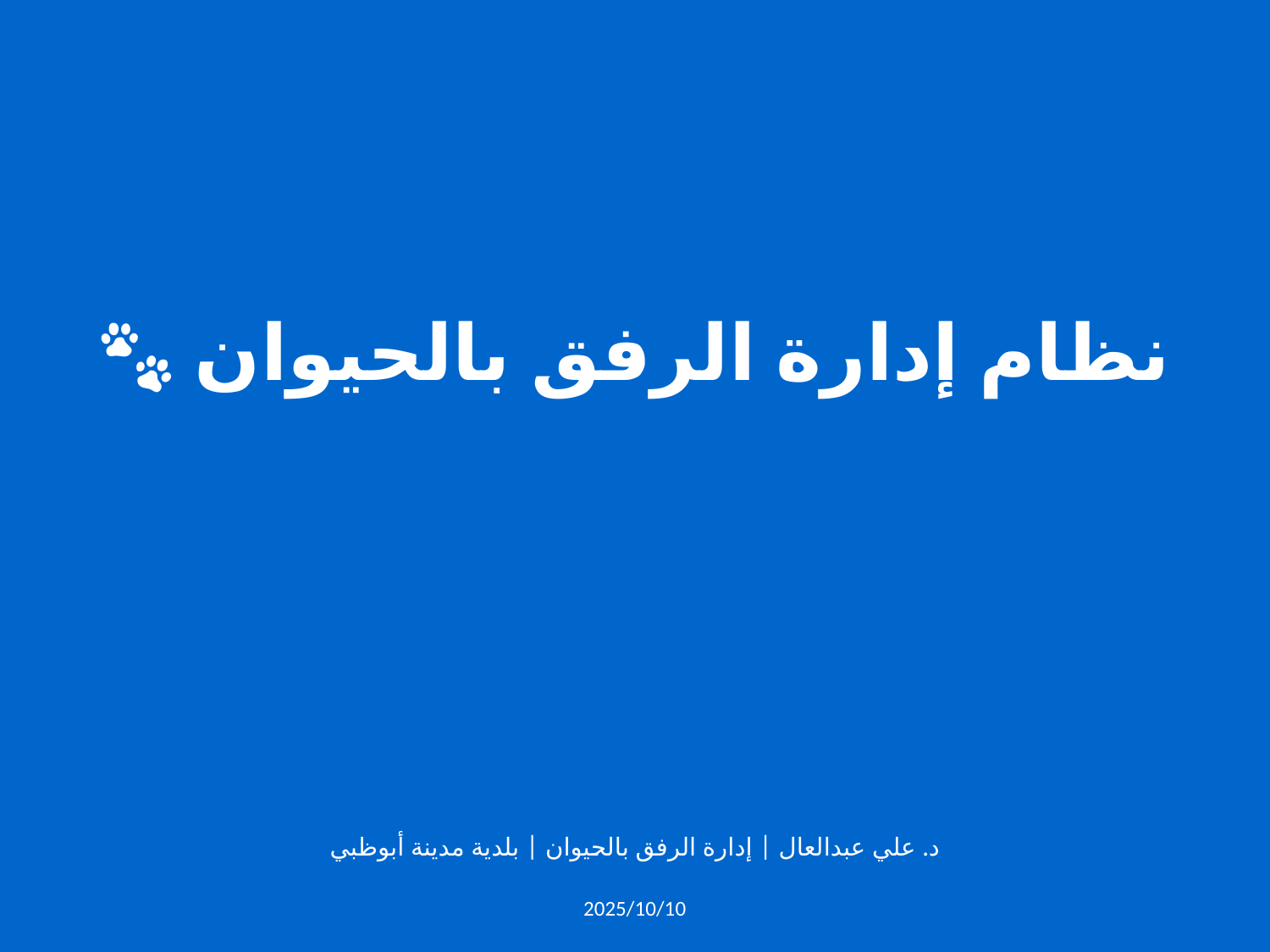

🐾 نظام إدارة الرفق بالحيوان

د. علي عبدالعال | إدارة الرفق بالحيوان | بلدية مدينة أبوظبي
2025/10/10